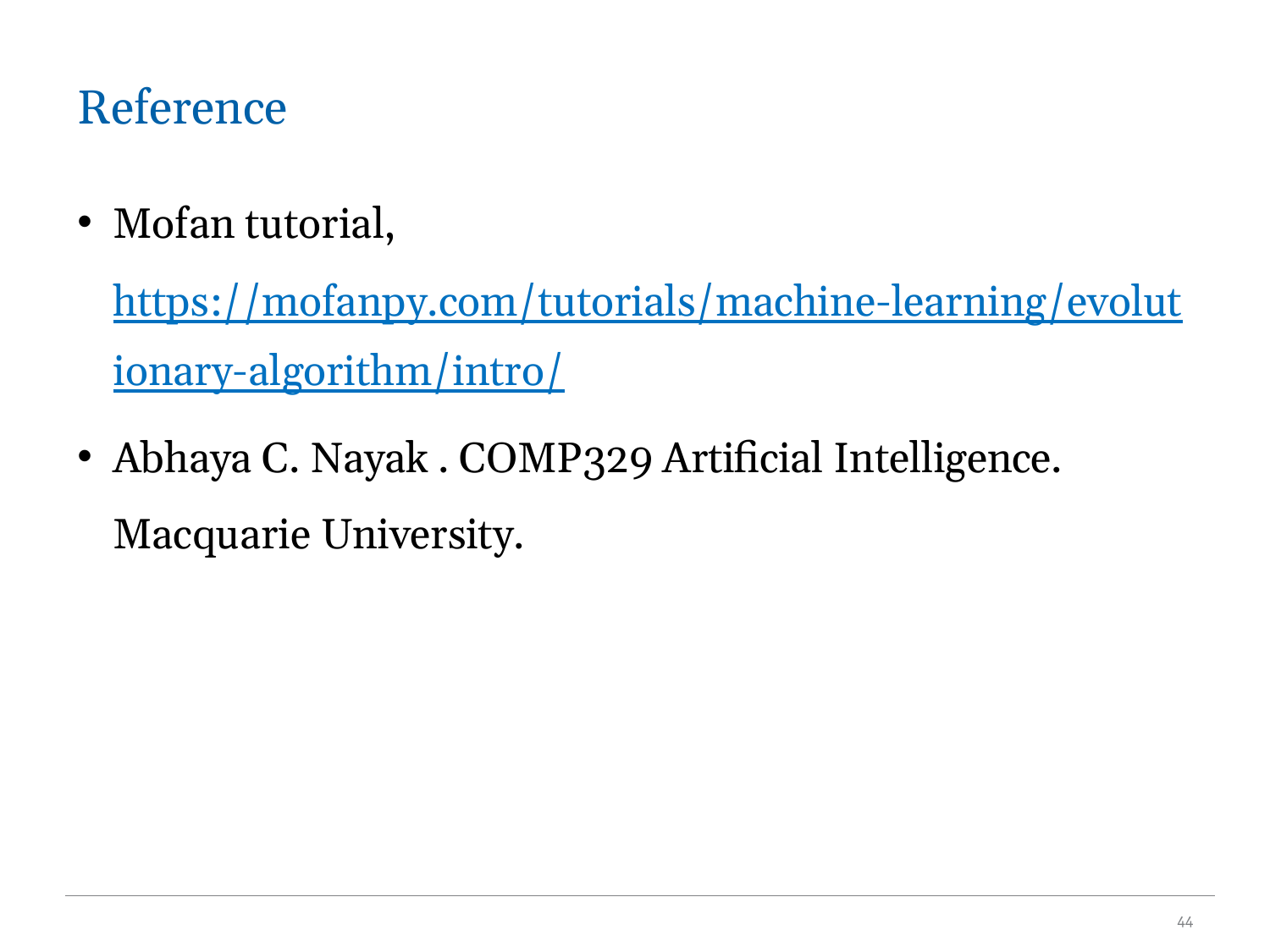

# Reference
Mofan tutorial, https://mofanpy.com/tutorials/machine-learning/evolutionary-algorithm/intro/
Abhaya C. Nayak . COMP329 Artificial Intelligence. Macquarie University.

44